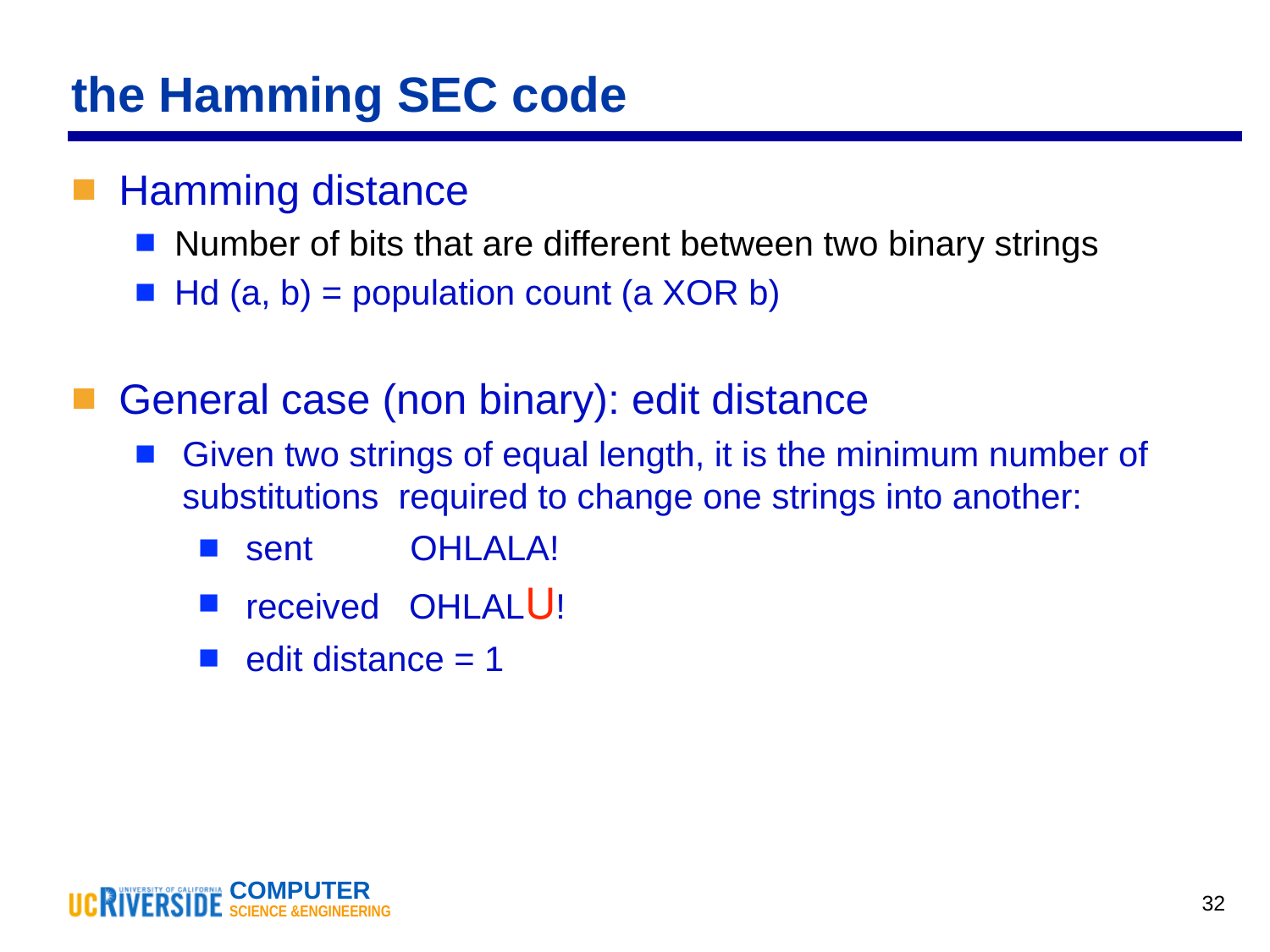

# the Hamming SEC code
Hamming distance
Number of bits that are different between two binary strings
Hd (a, b) = population count (a XOR b)

General case (non binary): edit distance
Given two strings of equal length, it is the minimum number of substitutions  required to change one strings into another:
sent          OHLALA!
received   OHLALU!
edit distance = 1
32